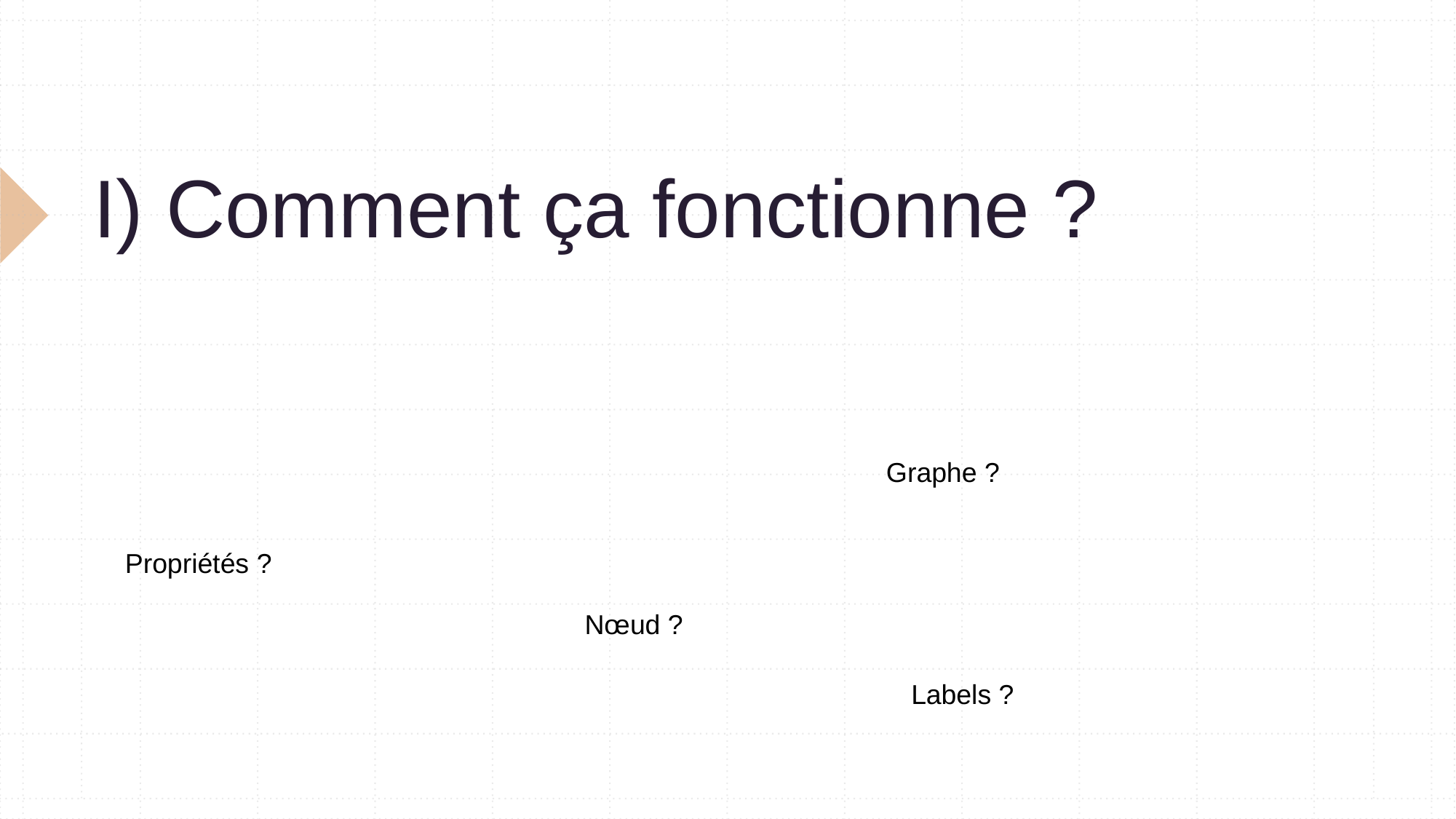

# I) Comment ça fonctionne ?

Graphe ?
Propriétés ?
Nœud ?
Labels ?